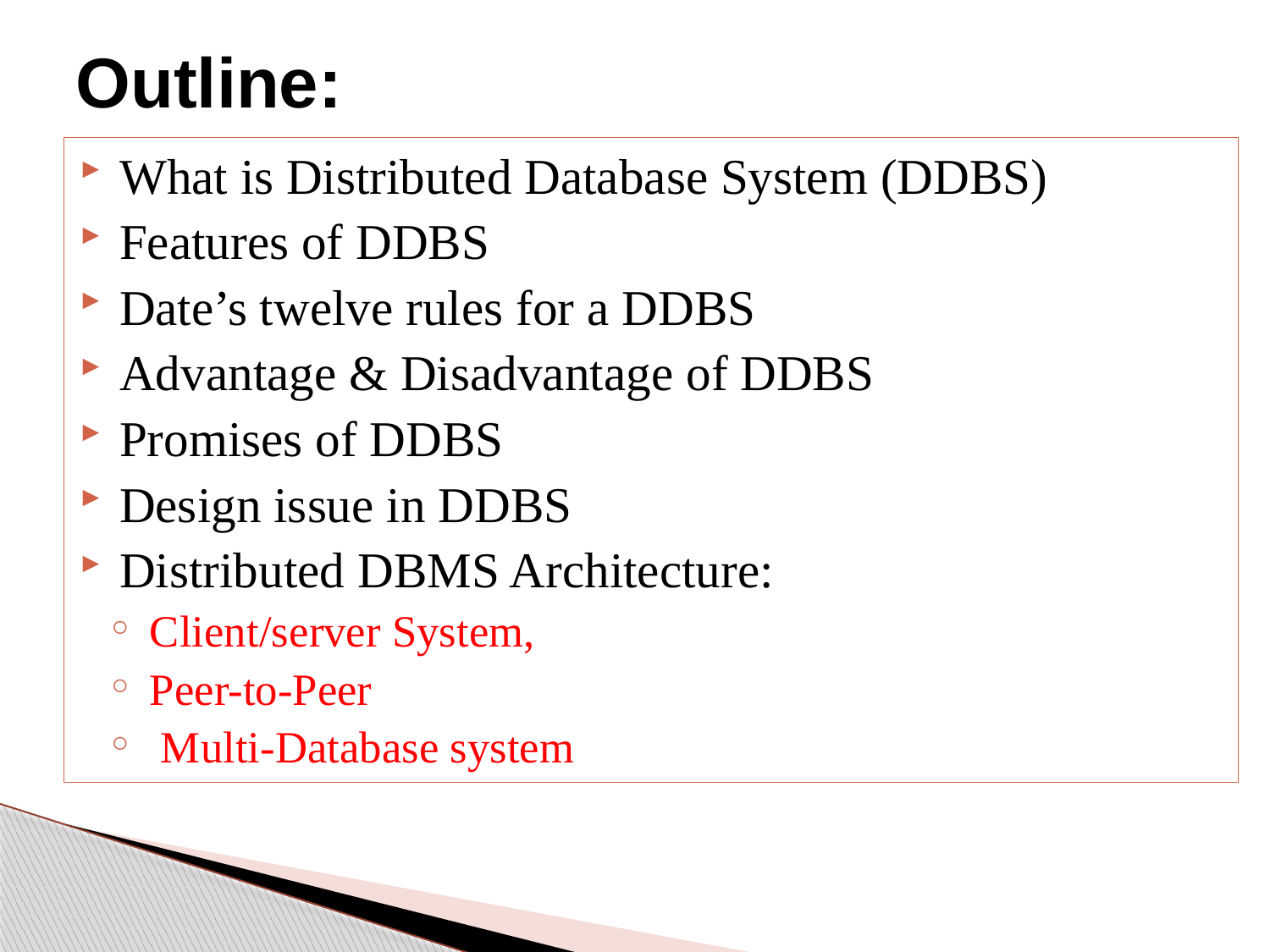

# Outline:
What is Distributed Database System (DDBS)
Features of DDBS
Date’s twelve rules for a DDBS
Advantage & Disadvantage of DDBS
Promises of DDBS
Design issue in DDBS
Distributed DBMS Architecture:
Client/server System,
Peer-to-Peer
 Multi-Database system